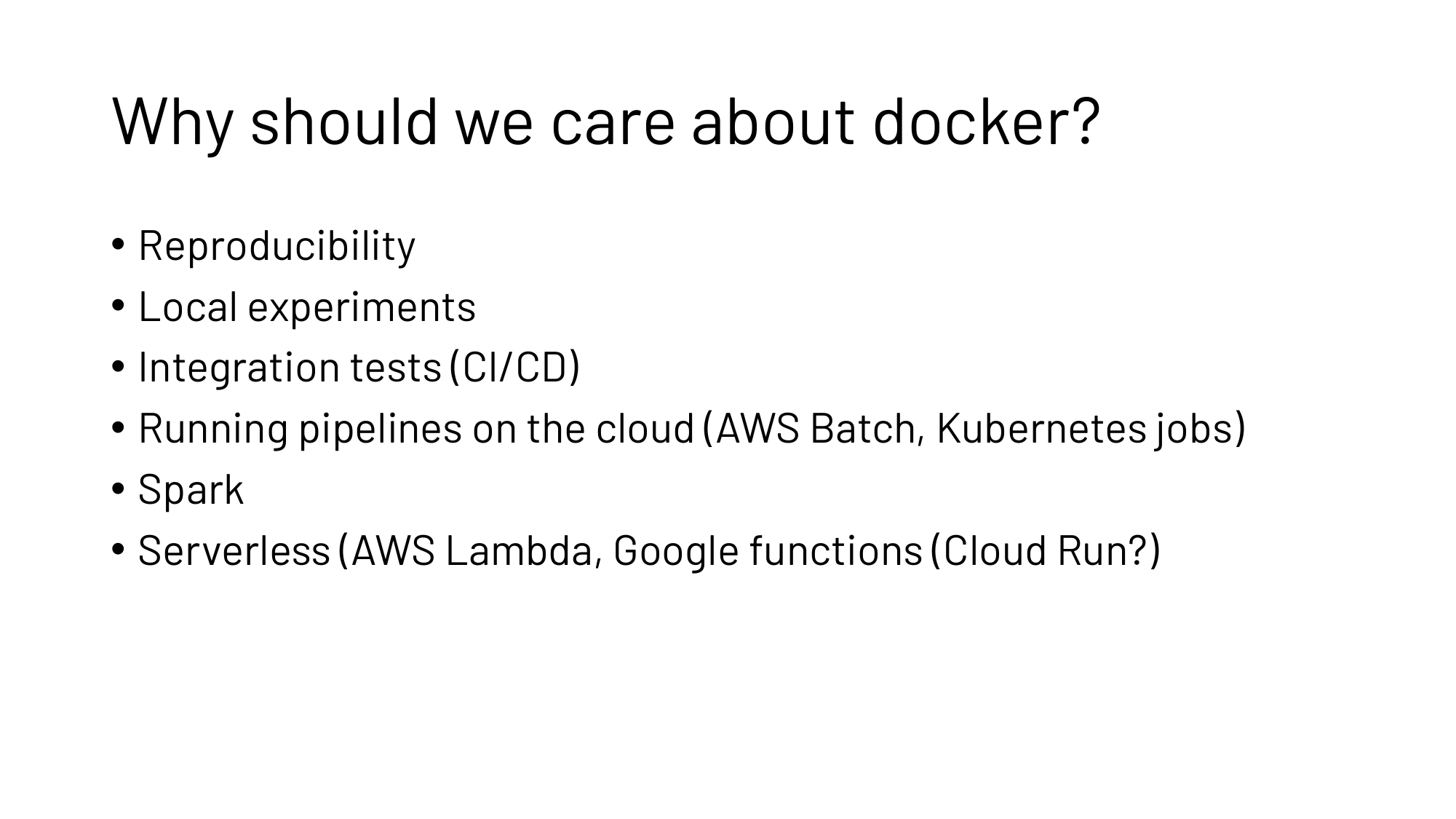

# Why should we care about docker?
Reproducibility
Local experiments
Integration tests (CI/CD)
Running pipelines on the cloud (AWS Batch, Kubernetes jobs)
Spark
Serverless (AWS Lambda, Google functions (Cloud Run?)